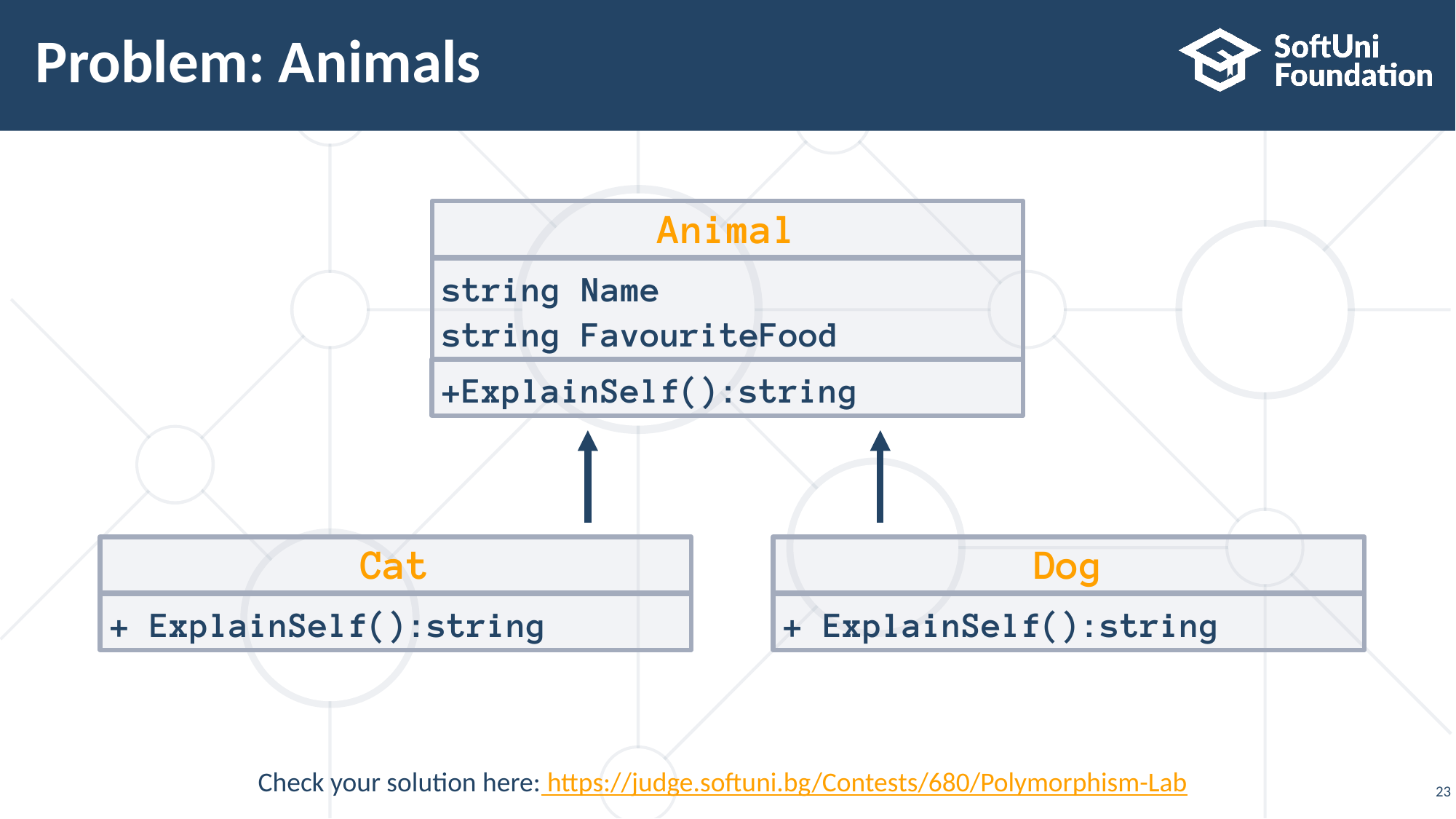

# Problem: Animals
Animal
string Name
string FavouriteFood
+ExplainSelf():string
Cat
Dog
+ ExplainSelf():string
+ ExplainSelf():string
Check your solution here: https://judge.softuni.bg/Contests/680/Polymorphism-Lab
23